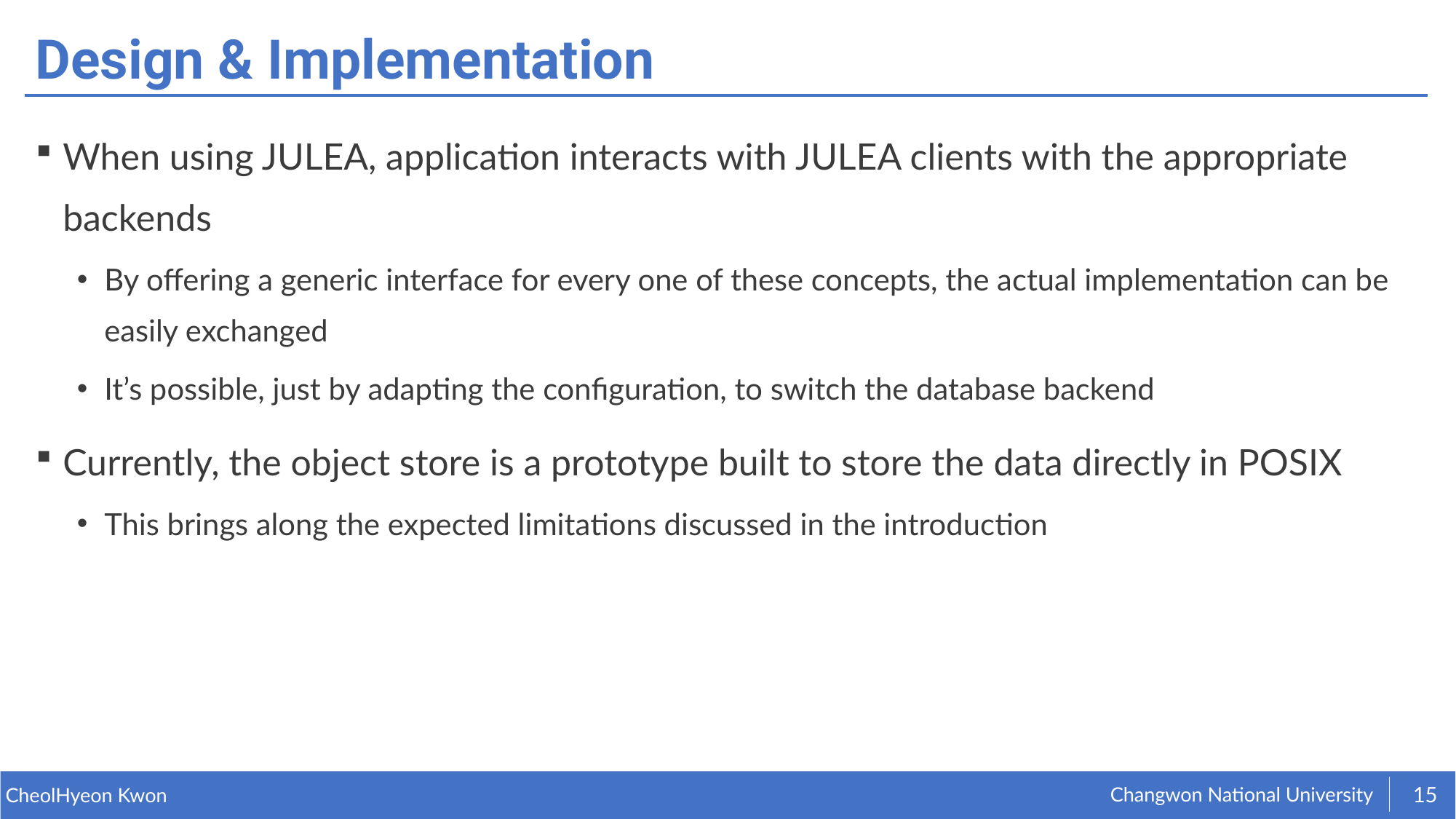

# Design & Implementation
When using JULEA, application interacts with JULEA clients with the appropriate backends
By offering a generic interface for every one of these concepts, the actual implementation can be easily exchanged
It’s possible, just by adapting the configuration, to switch the database backend
Currently, the object store is a prototype built to store the data directly in POSIX
This brings along the expected limitations discussed in the introduction

15